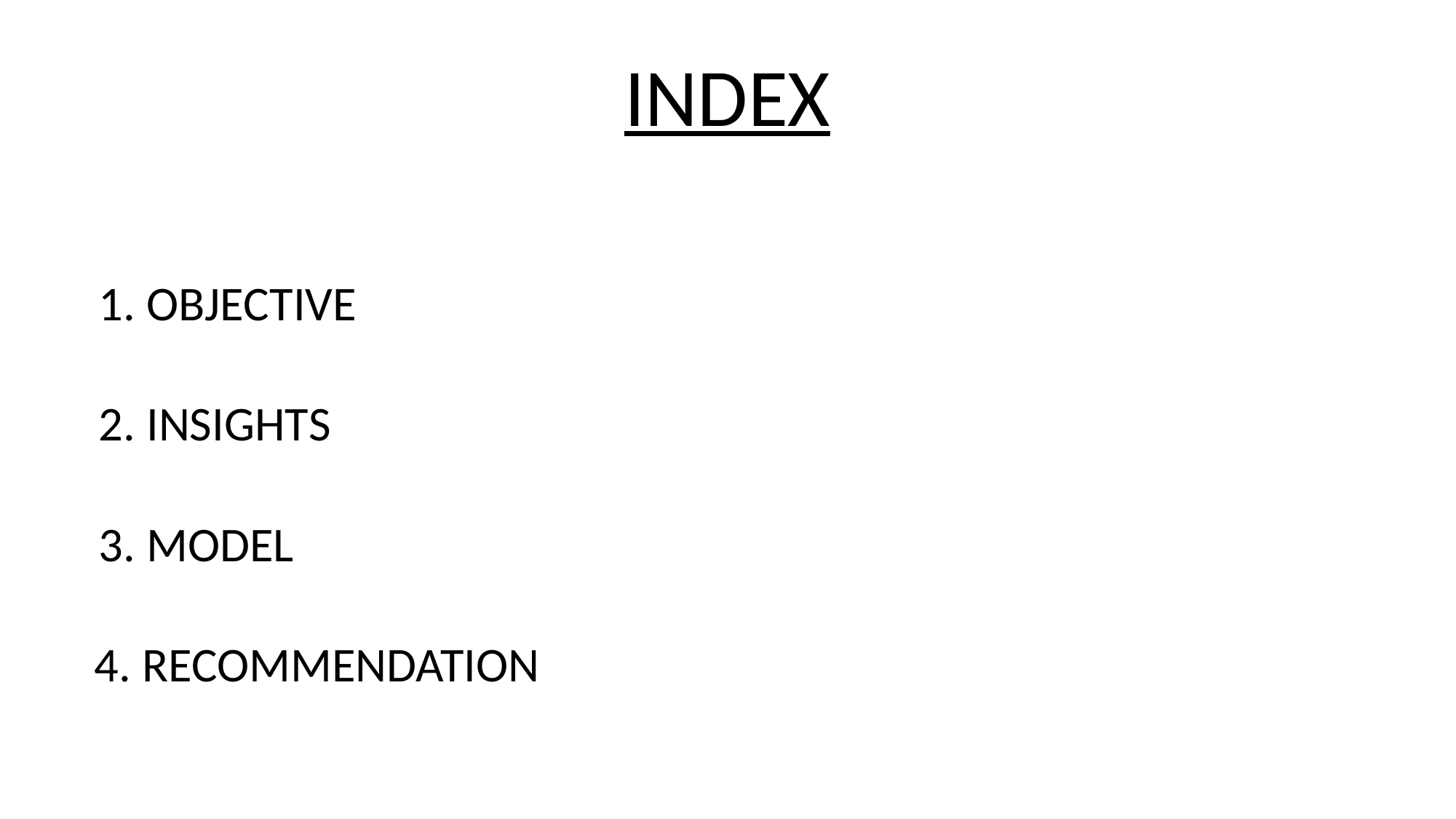

INDEX
1. OBJECTIVE
2. INSIGHTS
3. MODEL
4. RECOMMENDATION